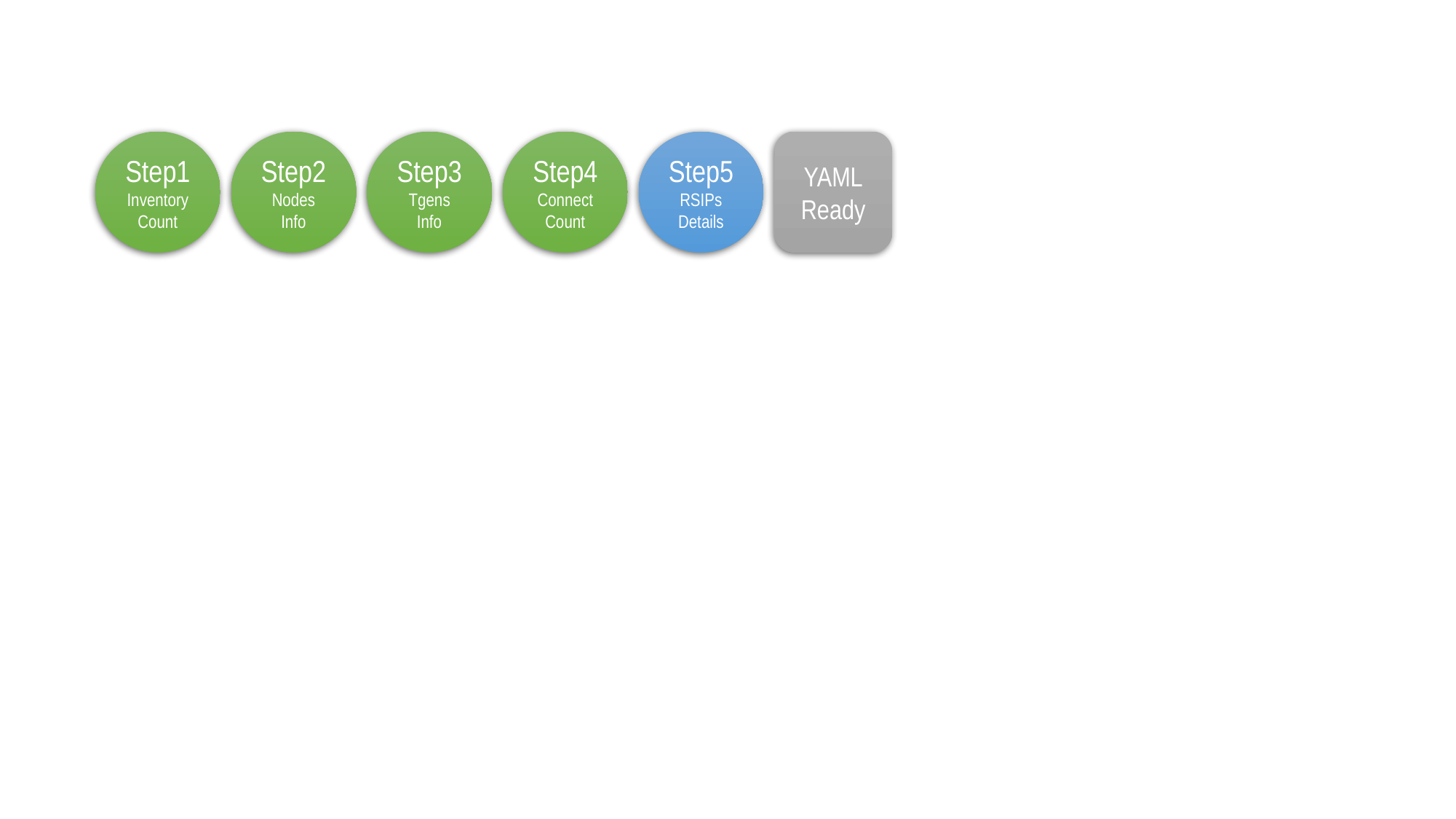

Step1
Inventory
Count
Step2
Nodes
Info
Step3
Tgens
Info
Step4
Connect
Count
Step5
RSIPs
Details
YAML
Ready